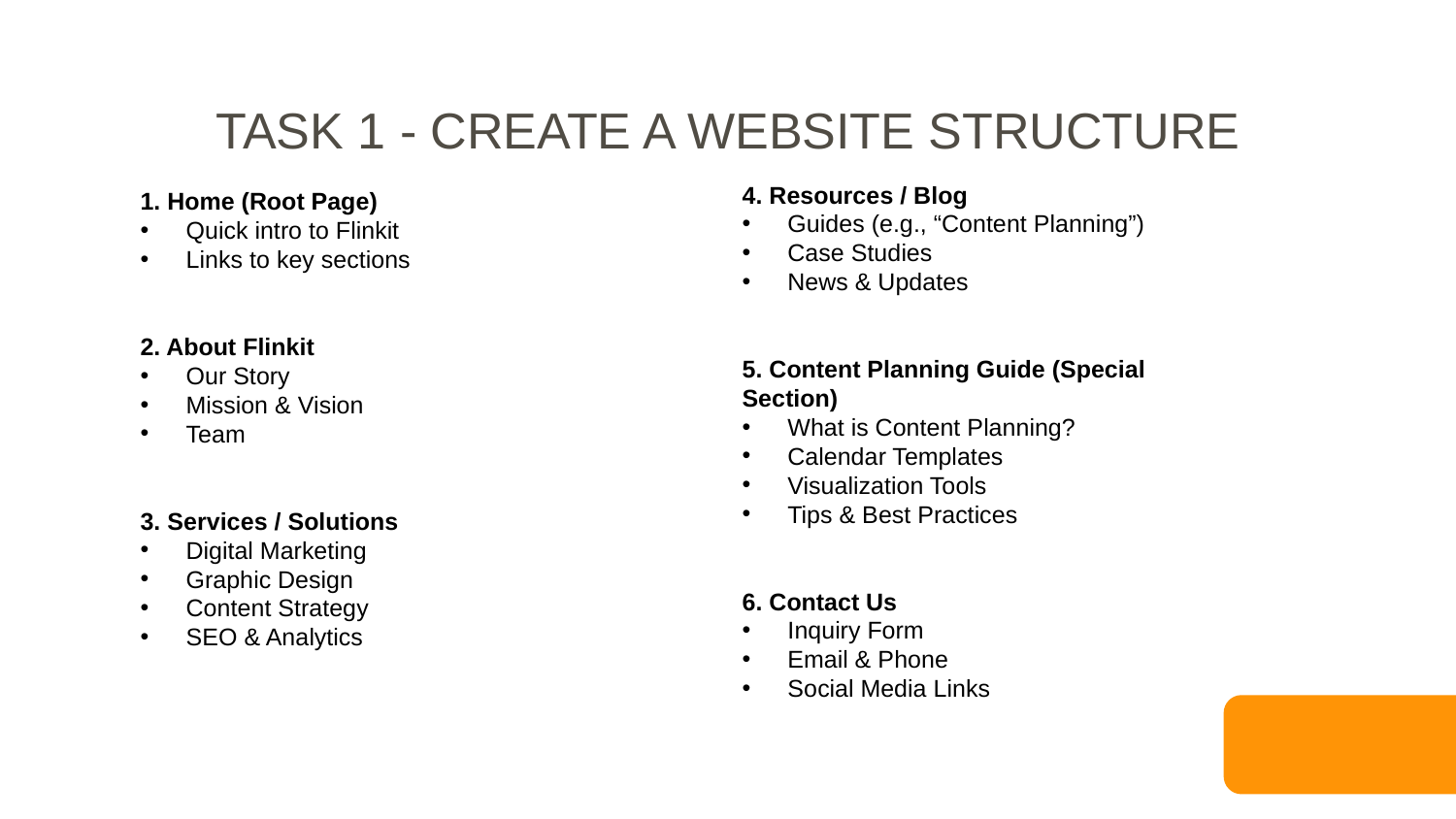

TASK 1 - CREATE A WEBSITE STRUCTURE

4. Resources / Blog
Guides (e.g., “Content Planning”)
Case Studies
News & Updates

5. Content Planning Guide (Special Section)
What is Content Planning?
Calendar Templates
Visualization Tools
Tips & Best Practices

6. Contact Us
Inquiry Form
Email & Phone
Social Media Links

1. Home (Root Page)
Quick intro to Flinkit
Links to key sections

2. About Flinkit
Our Story
Mission & Vision
Team

3. Services / Solutions
Digital Marketing
Graphic Design
Content Strategy
SEO & Analytics